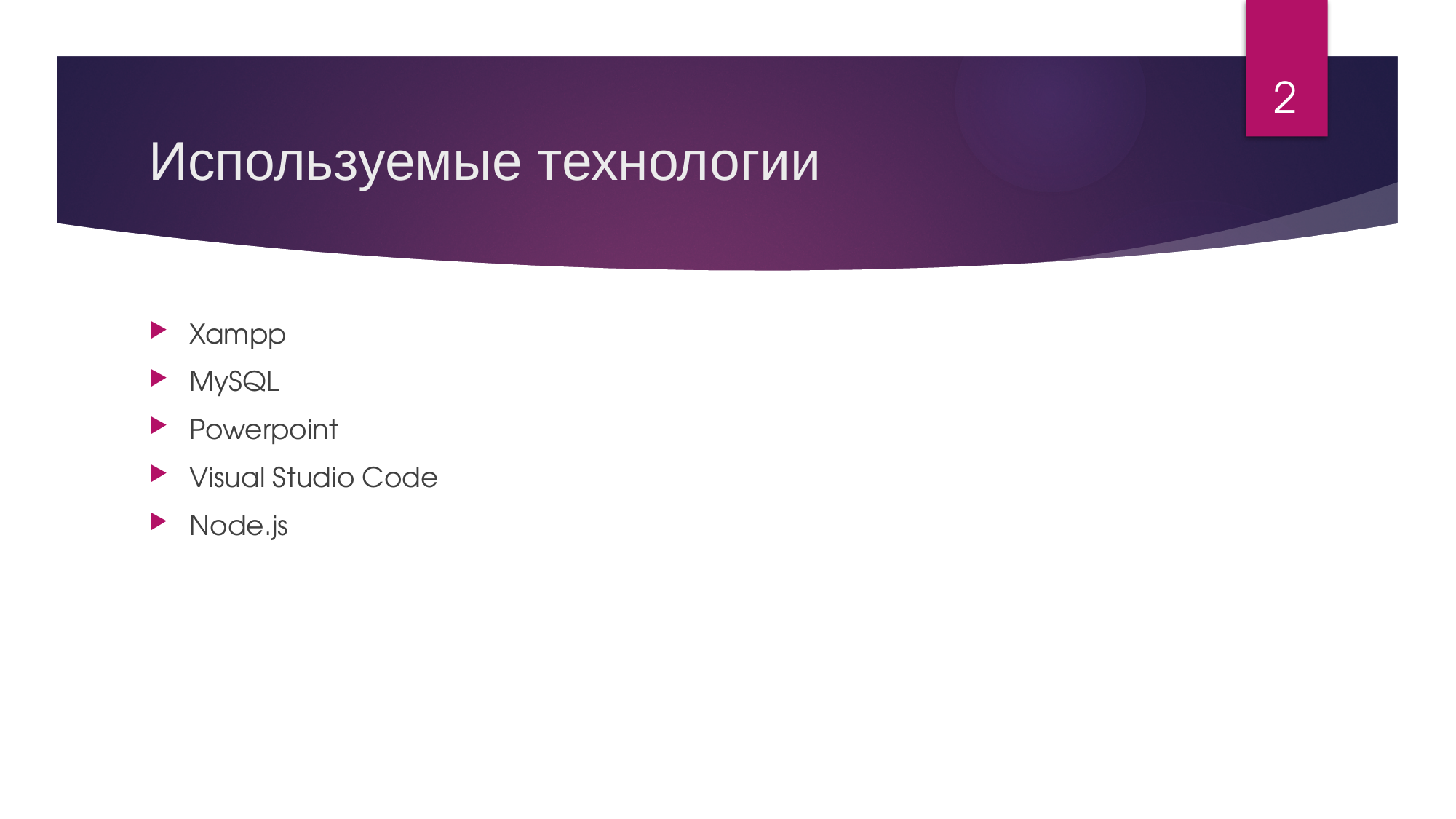

2
# Используемые технологии
Xampp
MySQL
Powerpoint
Visual Studio Code
Node.js